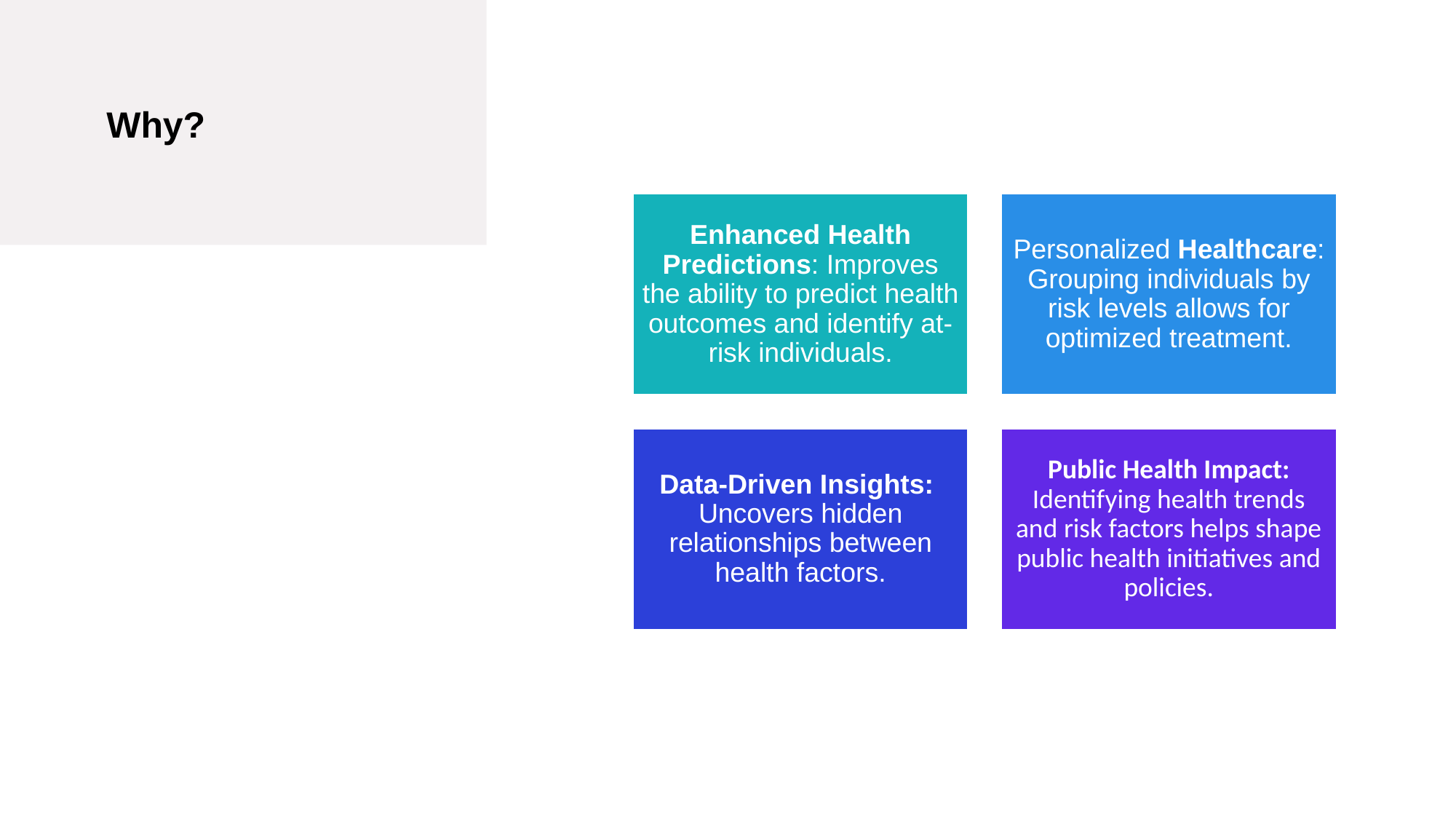

# Why?
Enhanced Health Predictions: Improves the ability to predict health outcomes and identify at-risk individuals.
Personalized Healthcare: Grouping individuals by risk levels allows for optimized treatment.
Data-Driven Insights:  Uncovers hidden relationships between health factors.
Public Health Impact: Identifying health trends and risk factors helps shape public health initiatives and policies.